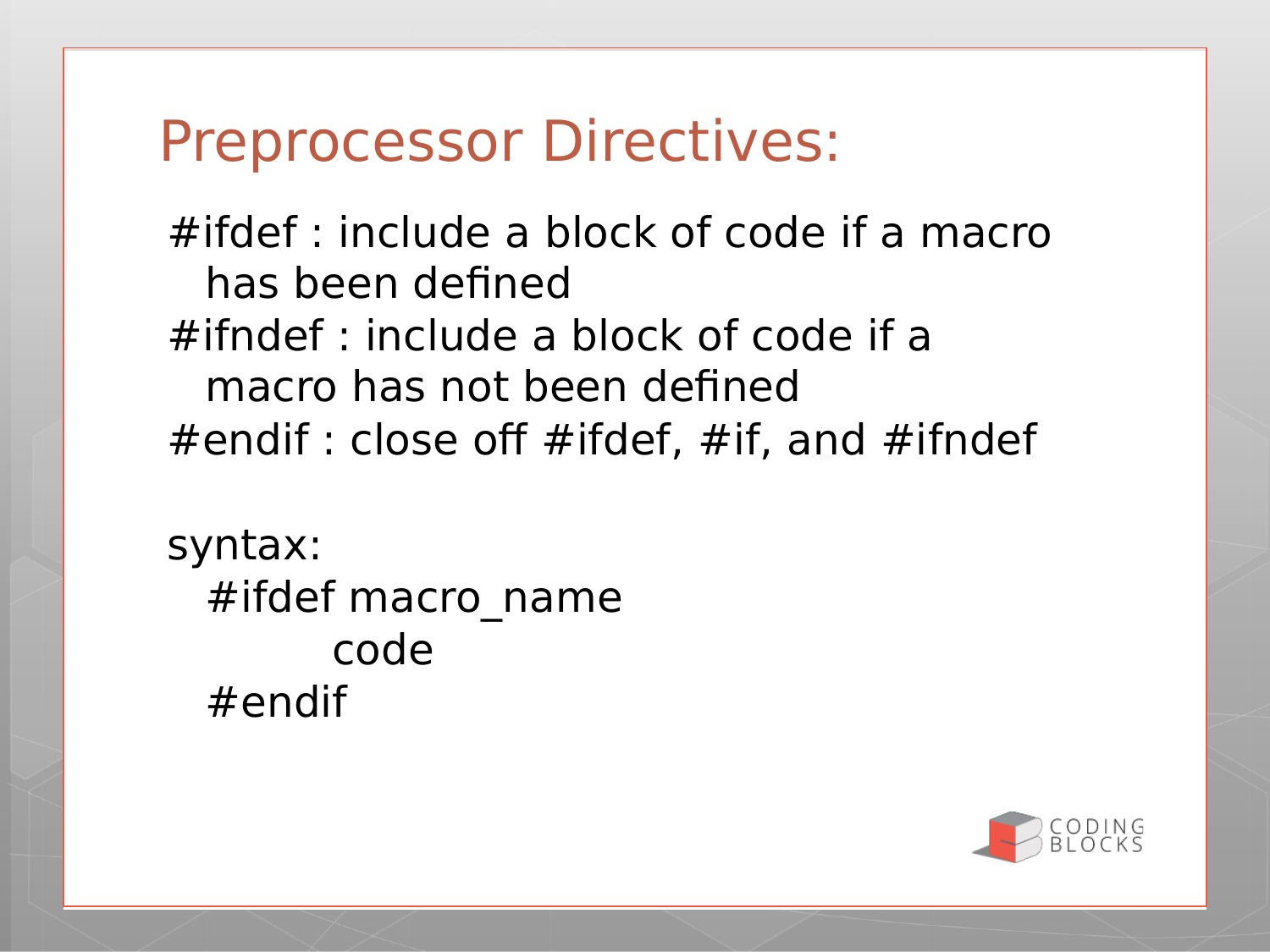

# Preprocessor Directives:
#ifdef : include a block of code if a macro has been defined
#ifndef : include a block of code if a macro has not been defined
#endif : close off #ifdef, #if, and #ifndef

syntax:
	#ifdef macro_name
		code
	#endif